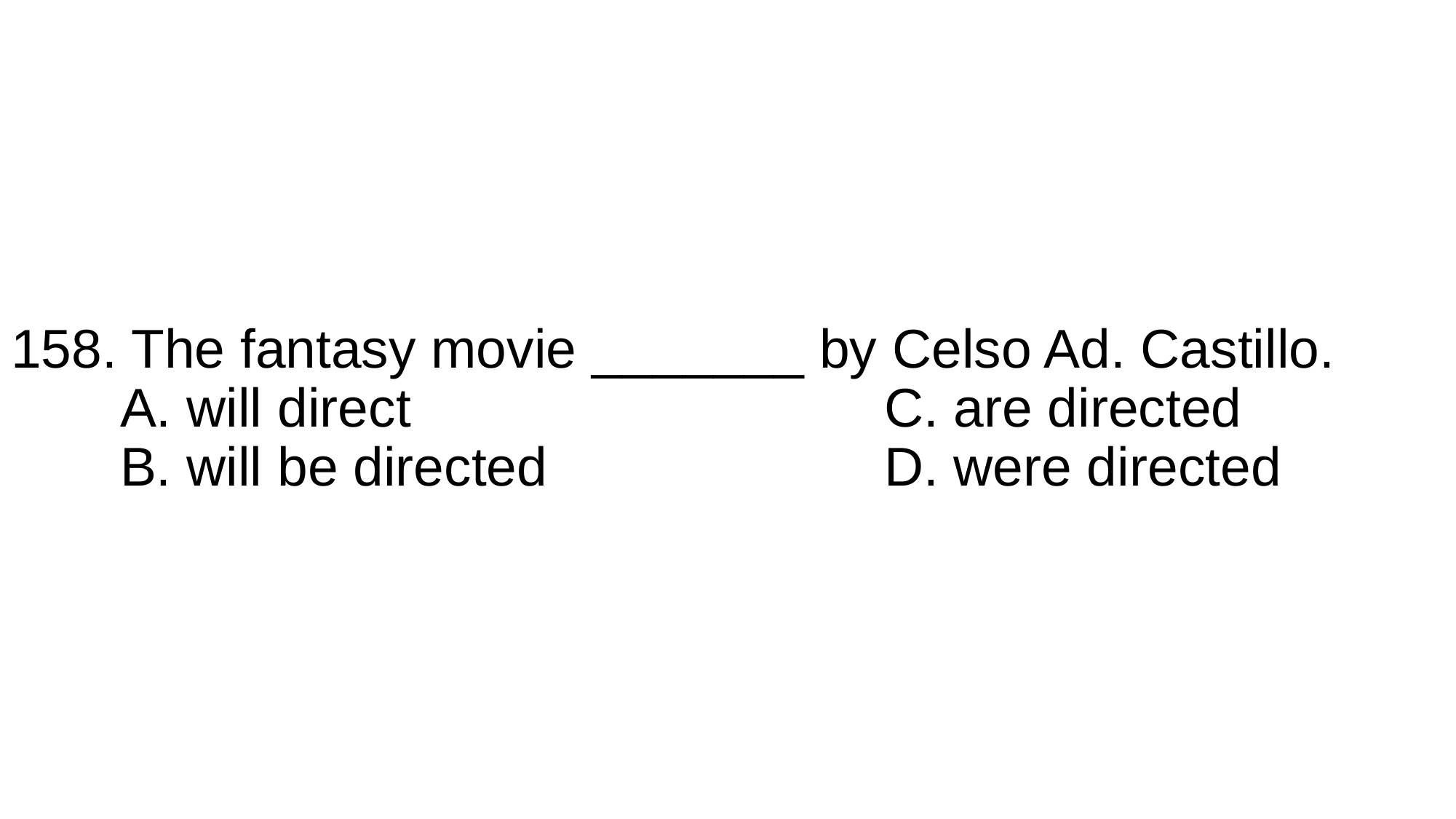

# 158. The fantasy movie _______ by Celso Ad. Castillo. A. will direct					C. are directed B. will be directed				D. were directed